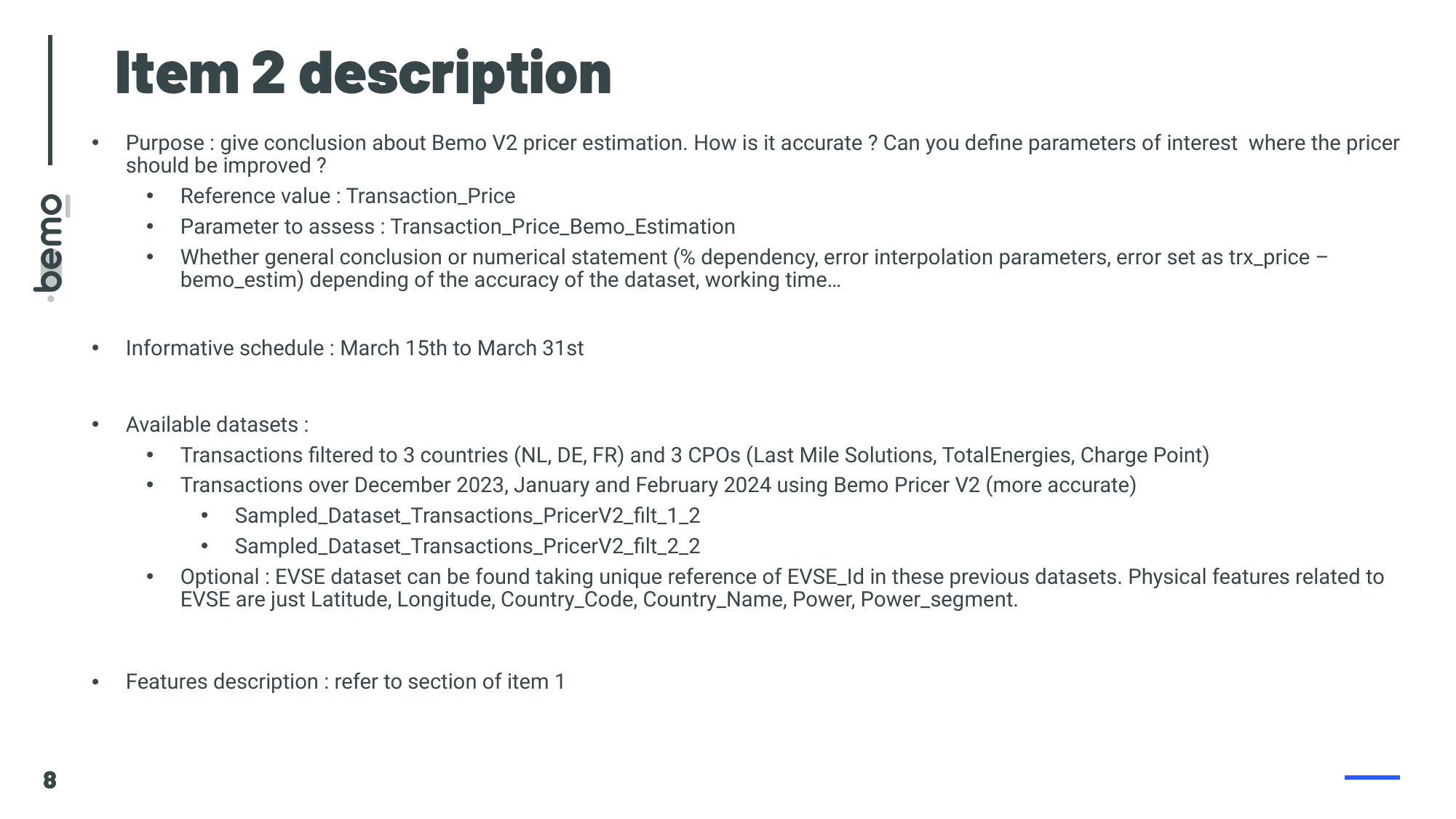

# Item 2 description
Purpose : give conclusion about Bemo V2 pricer estimation. How is it accurate ? Can you define parameters of interest  where the pricer should be improved ?
Reference value : Transaction_Price
Parameter to assess : Transaction_Price_Bemo_Estimation
Whether general conclusion or numerical statement (% dependency, error interpolation parameters, error set as trx_price – bemo_estim) depending of the accuracy of the dataset, working time…

Informative schedule : March 15th to March 31st

Available datasets :
Transactions filtered to 3 countries (NL, DE, FR) and 3 CPOs (Last Mile Solutions, TotalEnergies, Charge Point)
Transactions over December 2023, January and February 2024 using Bemo Pricer V2 (more accurate)
Sampled_Dataset_Transactions_PricerV2_filt_1_2
Sampled_Dataset_Transactions_PricerV2_filt_2_2
Optional : EVSE dataset can be found taking unique reference of EVSE_Id in these previous datasets. Physical features related to EVSE are just Latitude, Longitude, Country_Code, Country_Name, Power, Power_segment.

Features description : refer to section of item 1
8